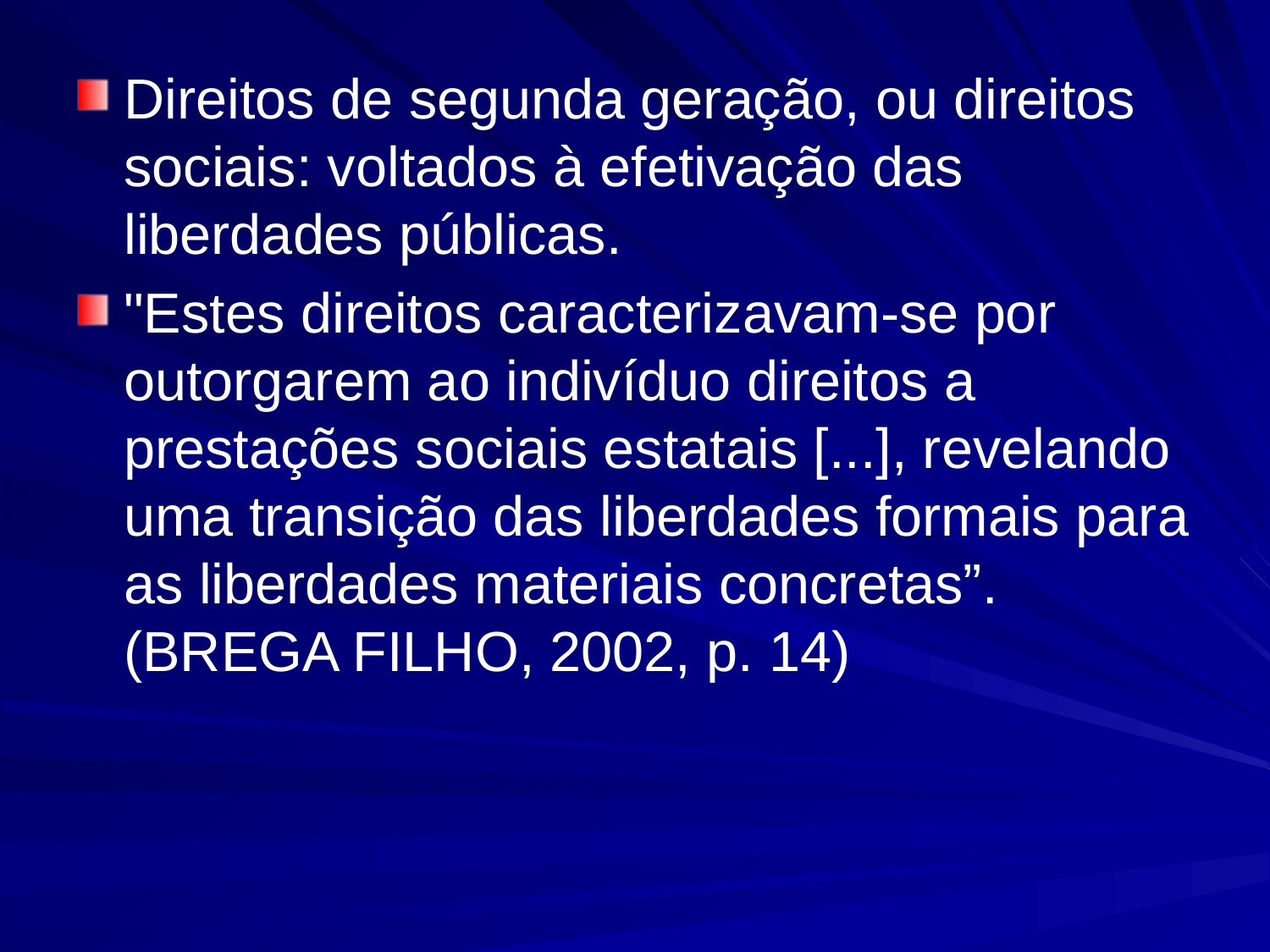

#
Direitos de segunda geração, ou direitos sociais: voltados à efetivação das liberdades públicas.
"Estes direitos caracterizavam-se por outorgarem ao indivíduo direitos a prestações sociais estatais [...], revelando uma transição das liberdades formais para as liberdades materiais concretas”. (BREGA FILHO, 2002, p. 14)